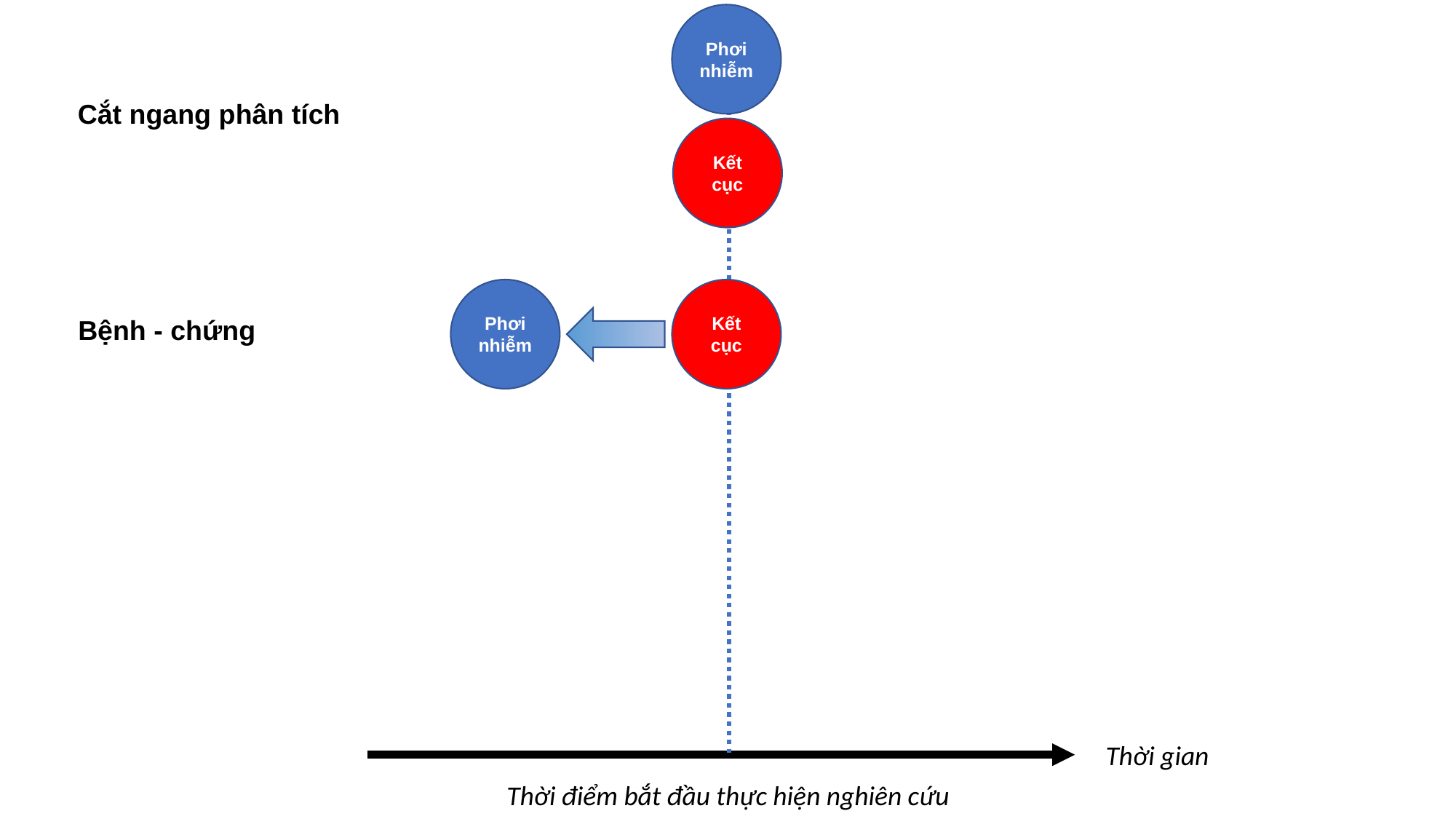

Phơi nhiễm
Cắt ngang phân tích
Kết cục
Phơi nhiễm
Kết cục
Bệnh - chứng

Thời gian
Thời điểm bắt đầu thực hiện nghiên cứu